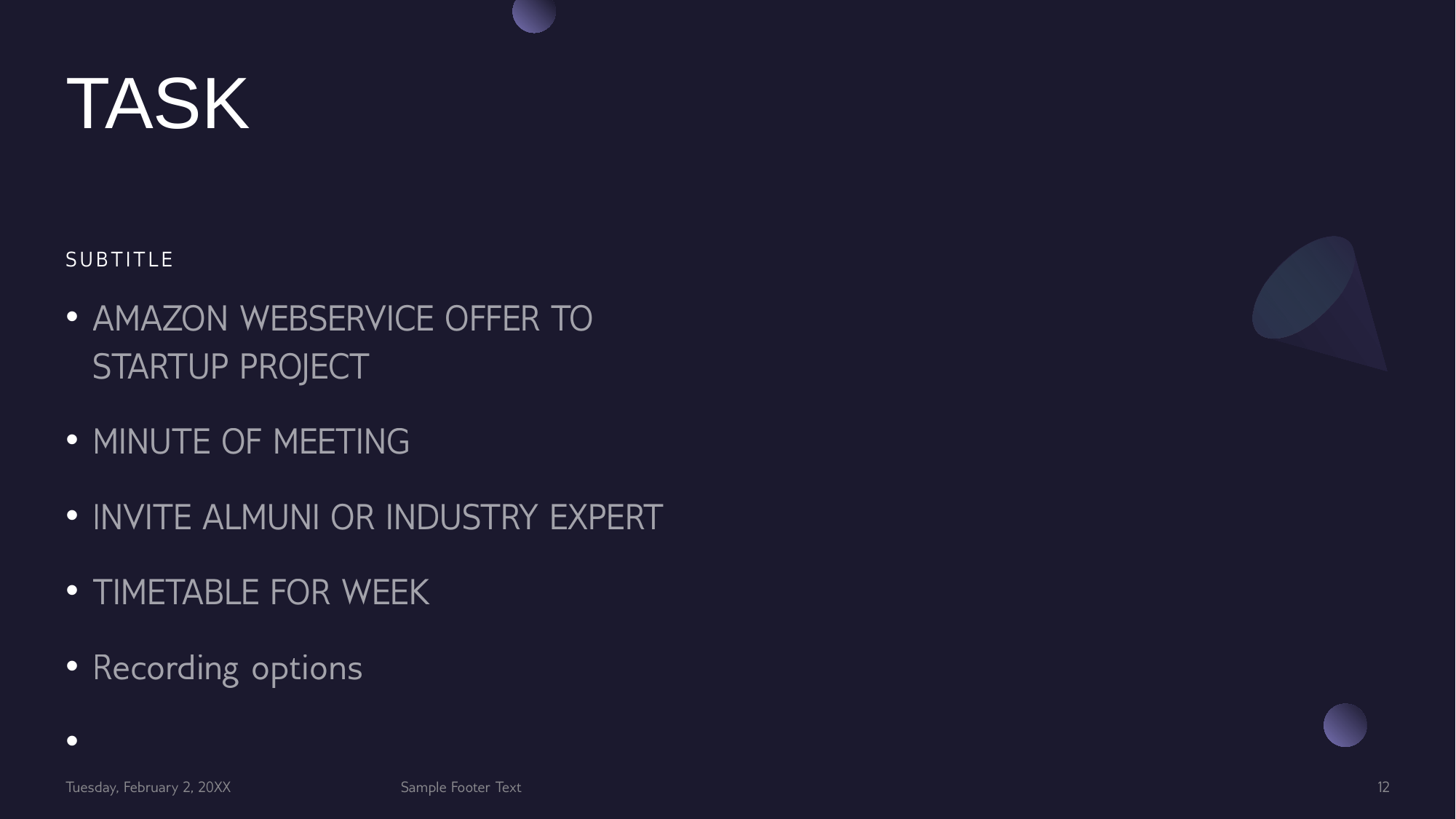

# TASK
Subtitle

AMAZON WEBSERVICE OFFER TO STARTUP PROJECT
MINUTE OF MEETING
INVITE ALMUNI OR INDUSTRY EXPERT
TIMETABLE FOR WEEK
Recording options

Tuesday, February 2, 20XX
Sample Footer Text
12